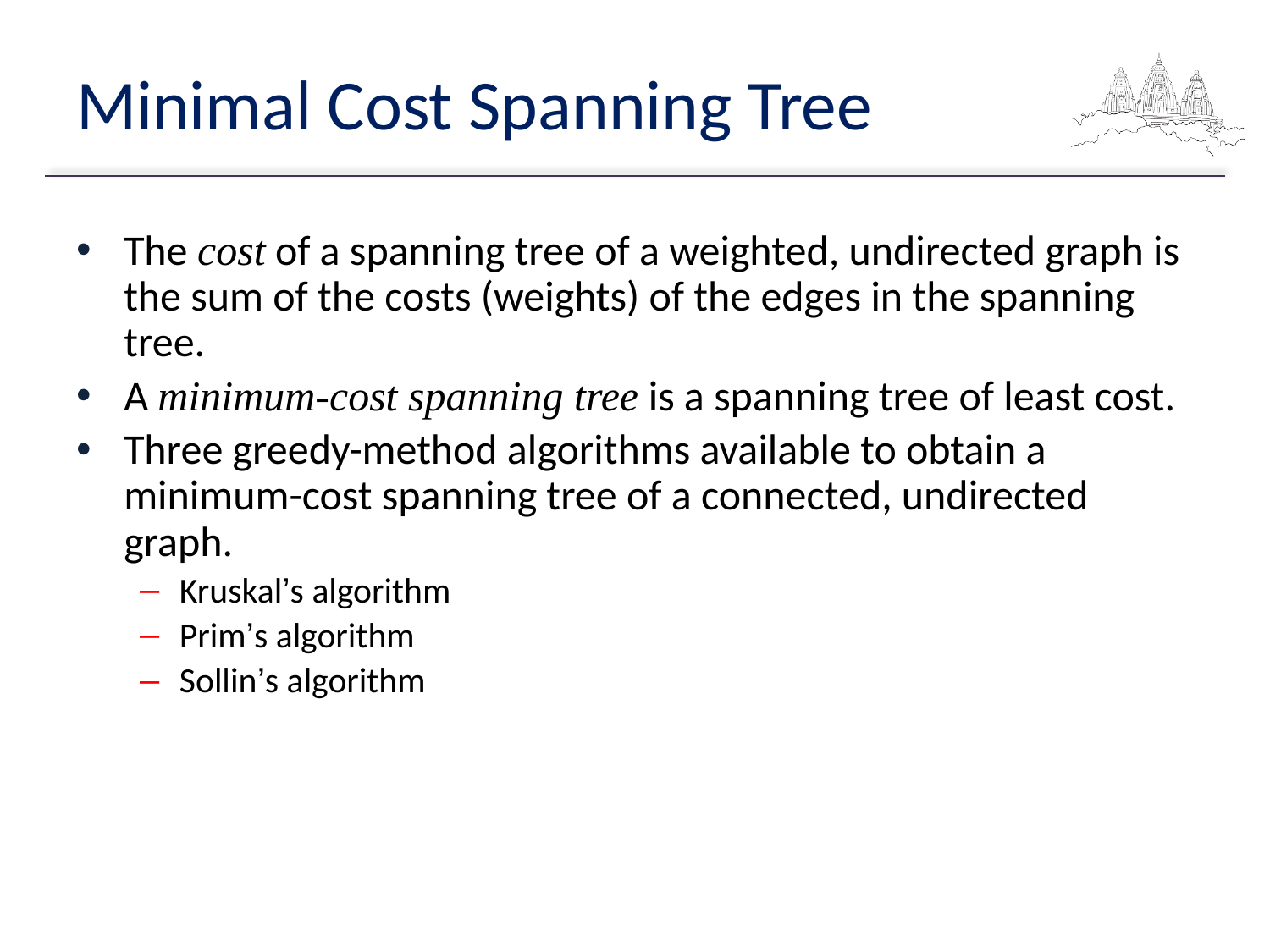

# Minimal Cost Spanning Tree
The cost of a spanning tree of a weighted, undirected graph is the sum of the costs (weights) of the edges in the spanning tree.
A minimum-cost spanning tree is a spanning tree of least cost.
Three greedy-method algorithms available to obtain a minimum-cost spanning tree of a connected, undirected graph.
Kruskal’s algorithm
Prim’s algorithm
Sollin’s algorithm